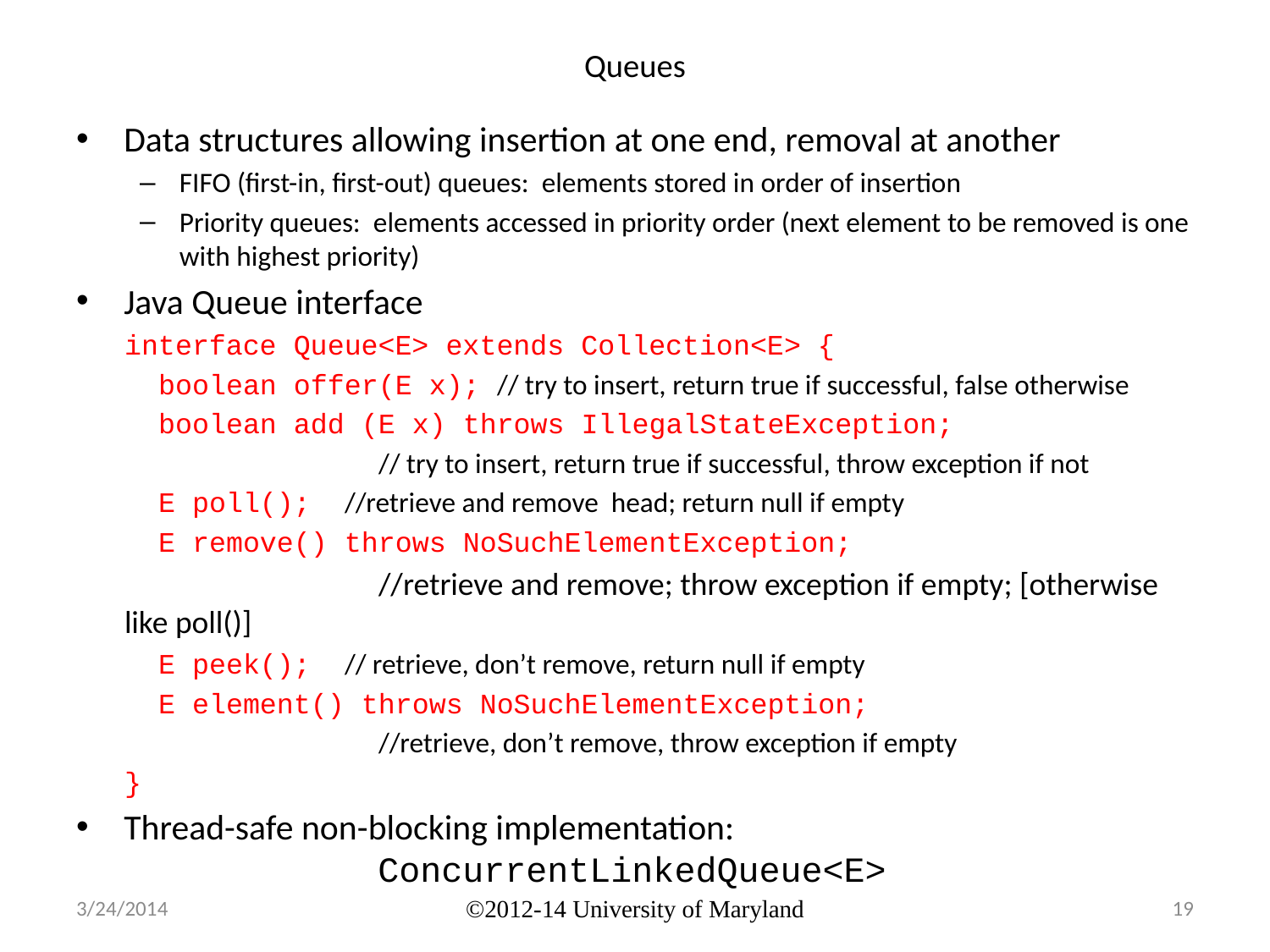

# Queues
Data structures allowing insertion at one end, removal at another
FIFO (first-in, first-out) queues:  elements stored in order of insertion
Priority queues:  elements accessed in priority order (next element to be removed is one with highest priority)
Java Queue interface
interface Queue<E> extends Collection<E> {
  boolean offer(E x); // try to insert, return true if successful, false otherwise
  boolean add (E x) throws IllegalStateException;
		// try to insert, return true if successful, throw exception if not
  E poll();  //retrieve and remove  head; return null if empty
  E remove() throws NoSuchElementException;
		//retrieve and remove; throw exception if empty; [otherwise like poll()]
  E peek();  // retrieve, don’t remove, return null if empty
  E element() throws NoSuchElementException;
		//retrieve, don’t remove, throw exception if empty
}
Thread-safe non-blocking implementation:    					ConcurrentLinkedQueue<E>
3/24/2014
©2012-14 University of Maryland
19